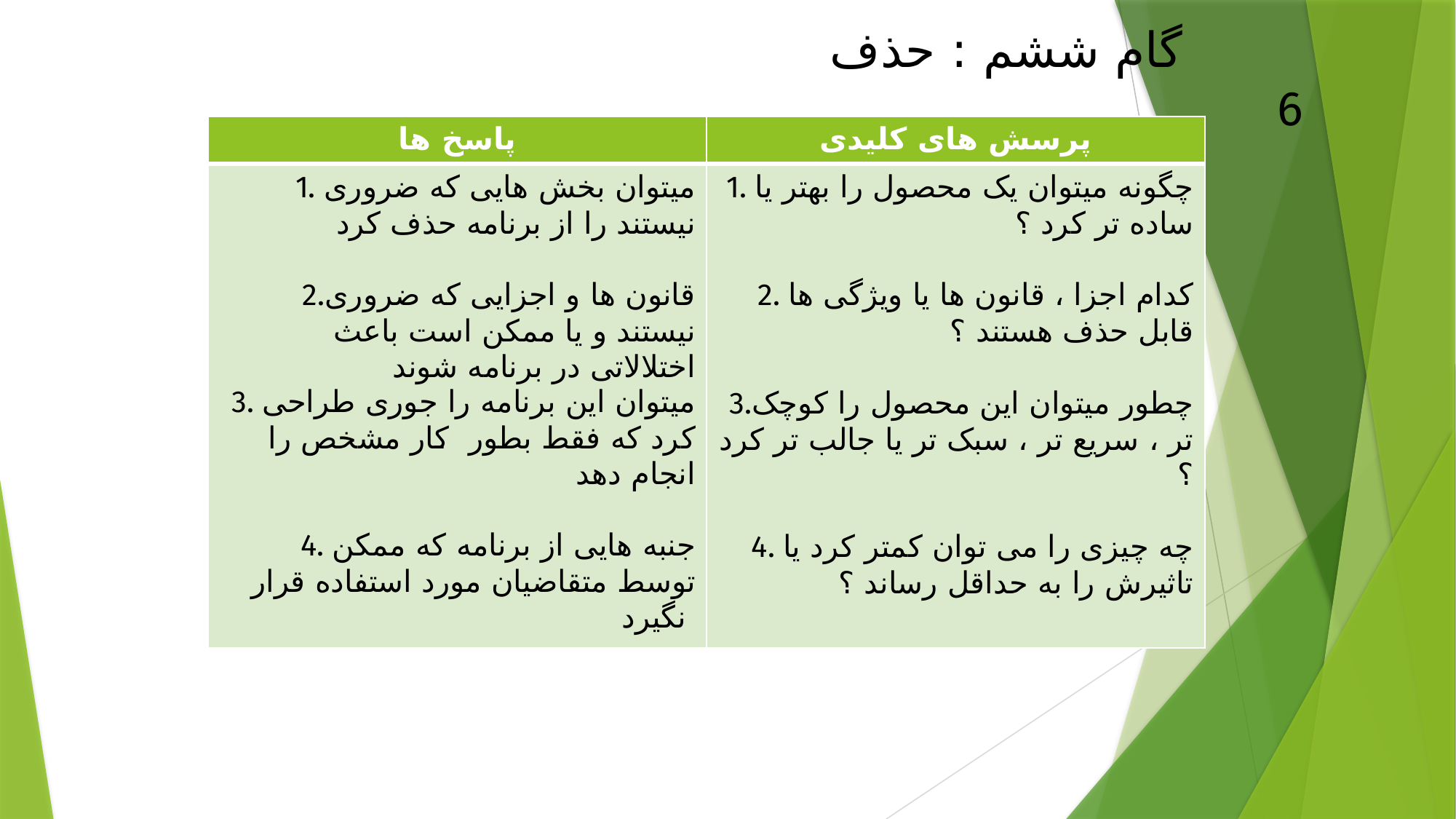

گام ششم : حذف
6
| پاسخ ها | پرسش های کلیدی |
| --- | --- |
| 1. میتوان بخش هایی که ضروری نیستند را از برنامه حذف کرد 2.قانون ها و اجزایی که ضروری نیستند و یا ممکن است باعث اختلالاتی در برنامه شوند 3. میتوان این برنامه را جوری طراحی کرد که فقط بطور کار مشخص را انجام دهد 4. جنبه هایی از برنامه که ممکن توسط متقاضیان مورد استفاده قرار نگیرد | 1. چگونه میتوان یک محصول را بهتر یا ساده تر کرد ؟ 2. کدام اجزا ، قانون ها یا ویژگی ها قابل حذف هستند ؟ 3.چطور میتوان این محصول را کوچک تر ، سریع تر ، سبک تر یا جالب تر کرد ؟ 4. چه چیزی را می توان کمتر کرد یا تاثیرش را به حداقل رساند ؟ |